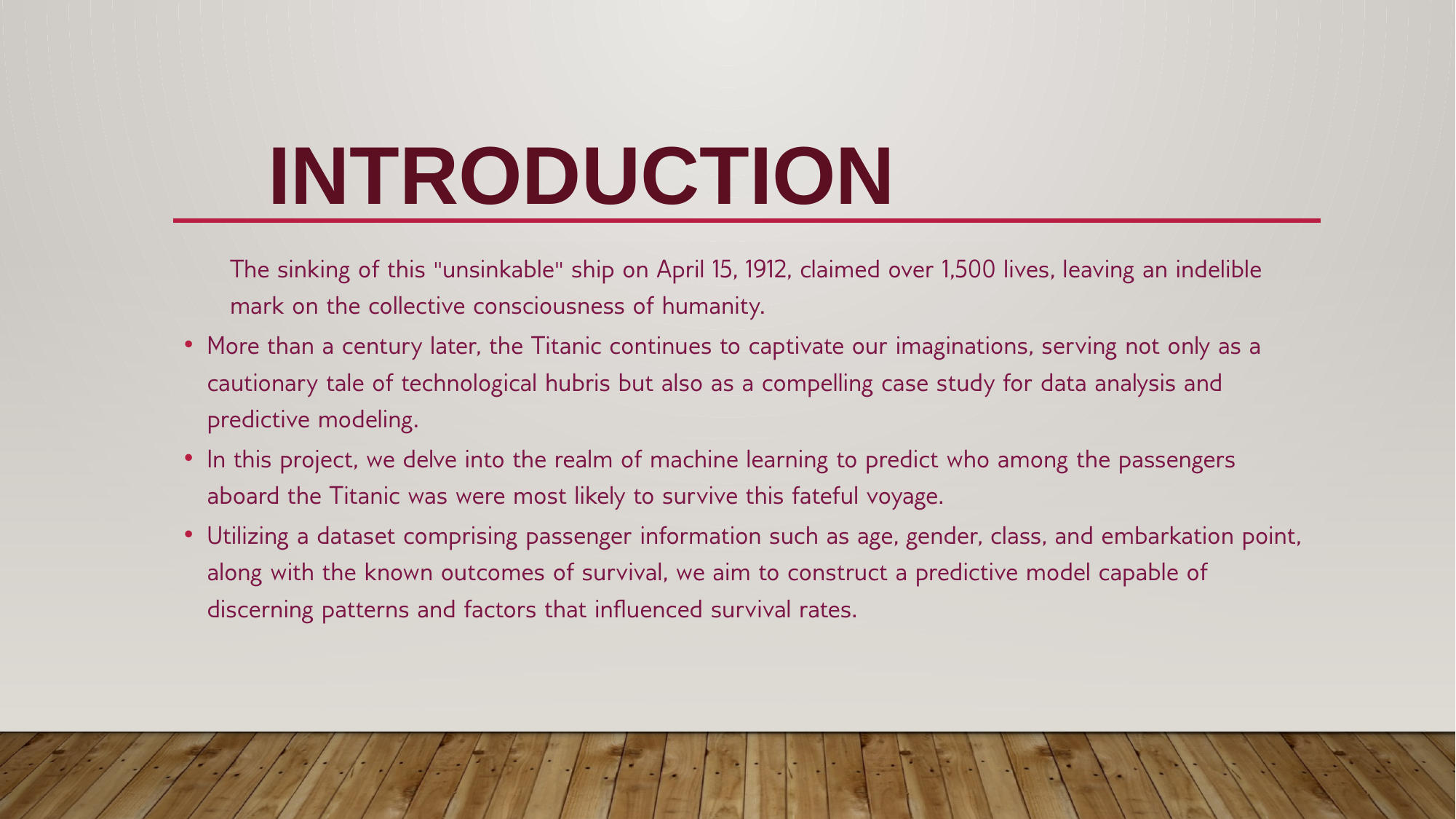

# INTRODUCTION
The sinking of this "unsinkable" ship on April 15, 1912, claimed over 1,500 lives, leaving an indelible mark on the collective consciousness of humanity.
More than a century later, the Titanic continues to captivate our imaginations, serving not only as a cautionary tale of technological hubris but also as a compelling case study for data analysis and predictive modeling.
In this project, we delve into the realm of machine learning to predict who among the passengers aboard the Titanic was were most likely to survive this fateful voyage.
Utilizing a dataset comprising passenger information such as age, gender, class, and embarkation point, along with the known outcomes of survival, we aim to construct a predictive model capable of discerning patterns and factors that influenced survival rates.